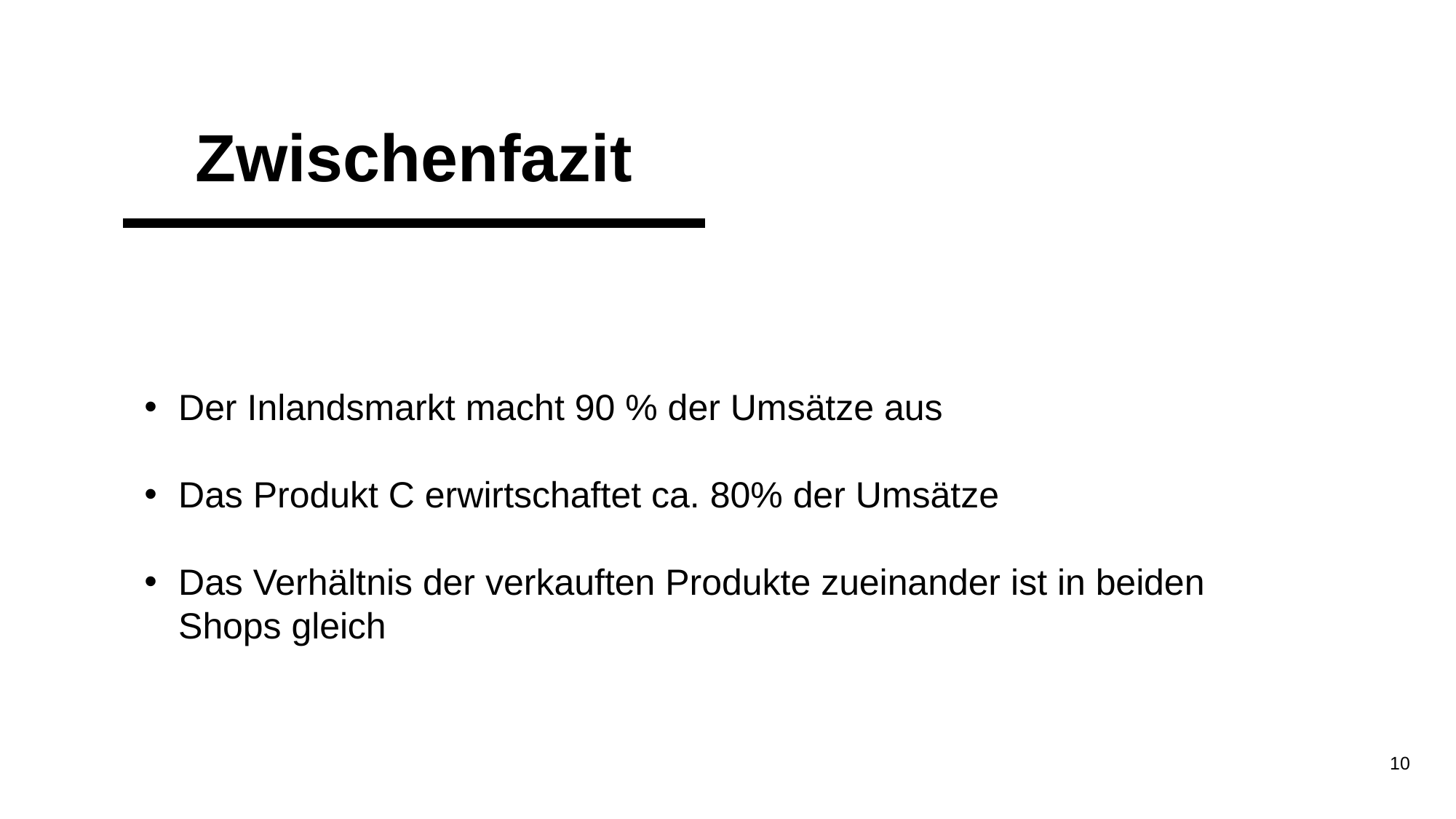

# Zwischenfazit
Der Inlandsmarkt macht 90 % der Umsätze aus

Das Produkt C erwirtschaftet ca. 80% der Umsätze

Das Verhältnis der verkauften Produkte zueinander ist in beiden Shops gleich

10